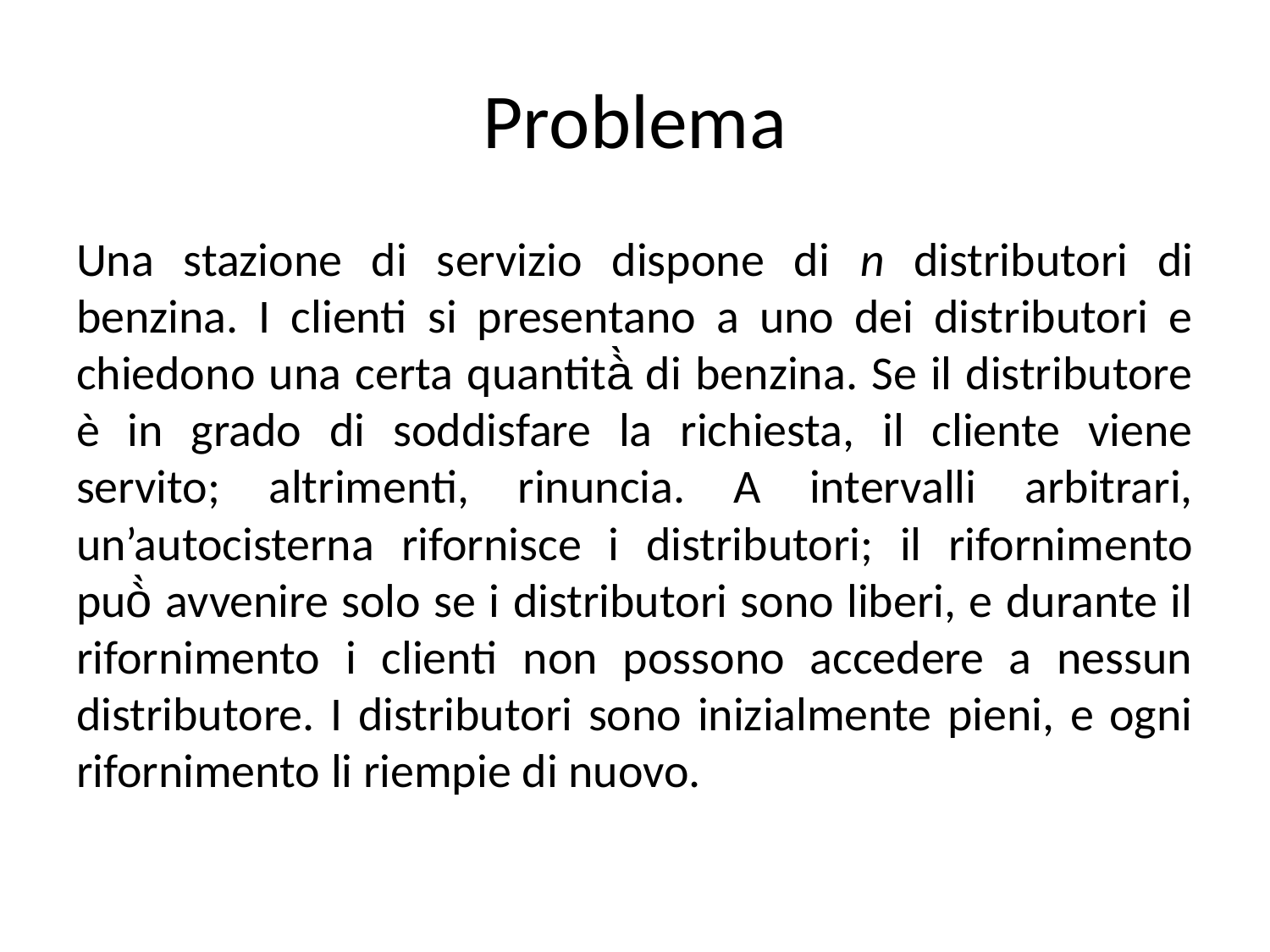

# Problema
Una stazione di servizio dispone di n distributori di benzina. I clienti si presentano a uno dei distributori e chiedono una certa quantità̀ di benzina. Se il distributore è in grado di soddisfare la richiesta, il cliente viene servito; altrimenti, rinuncia. A intervalli arbitrari, un’autocisterna rifornisce i distributori; il rifornimento può̀ avvenire solo se i distributori sono liberi, e durante il rifornimento i clienti non possono accedere a nessun distributore. I distributori sono inizialmente pieni, e ogni rifornimento li riempie di nuovo.